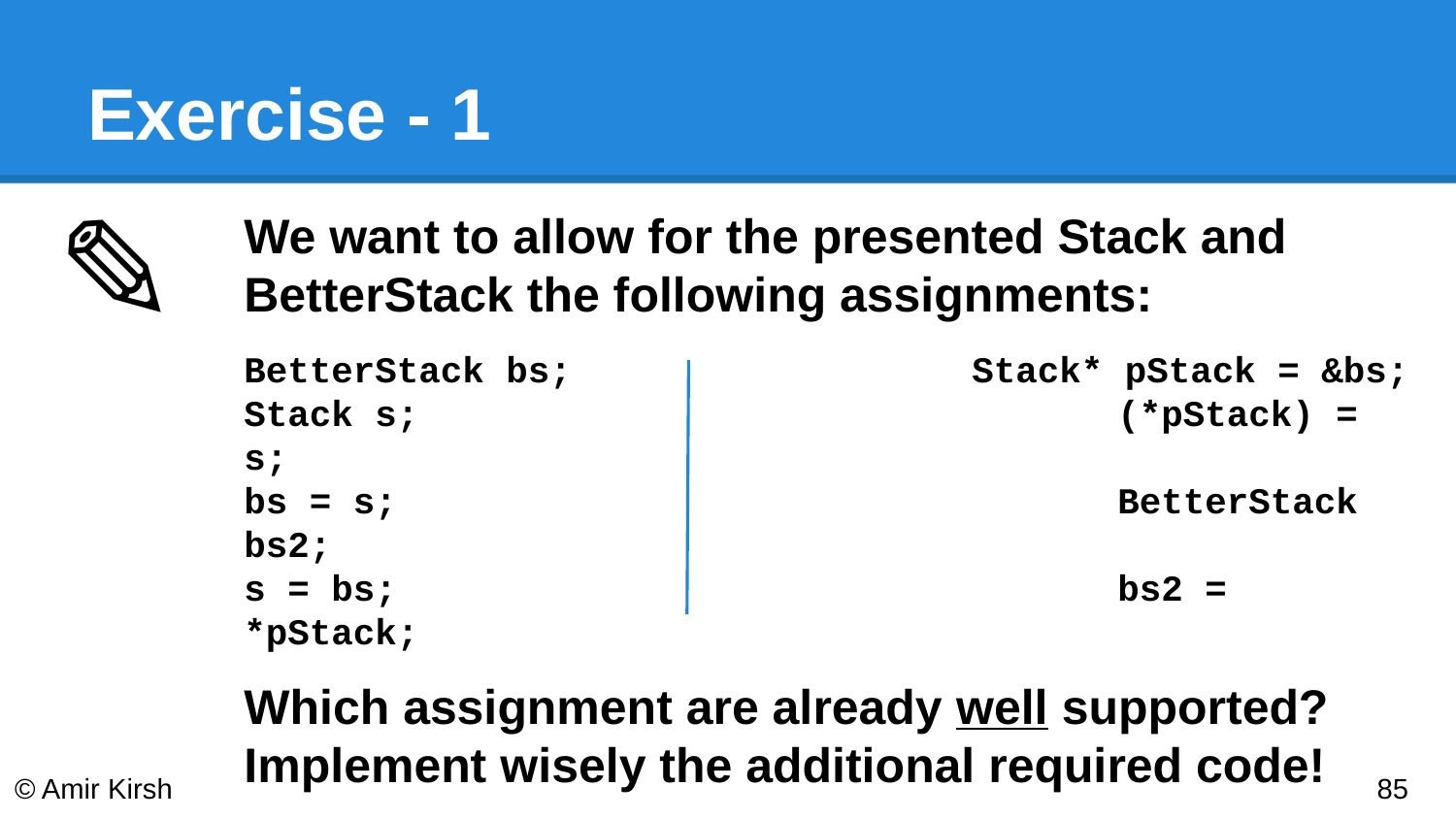

# Exercise - 1
✎
We want to allow for the presented Stack and BetterStack the following assignments:

BetterStack bs;			Stack* pStack = &bs;
Stack s;					(*pStack) = s;
bs = s;					BetterStack bs2;
s = bs;					bs2 = *pStack;

Which assignment are already well supported?
Implement wisely the additional required code!
© Amir Kirsh
85